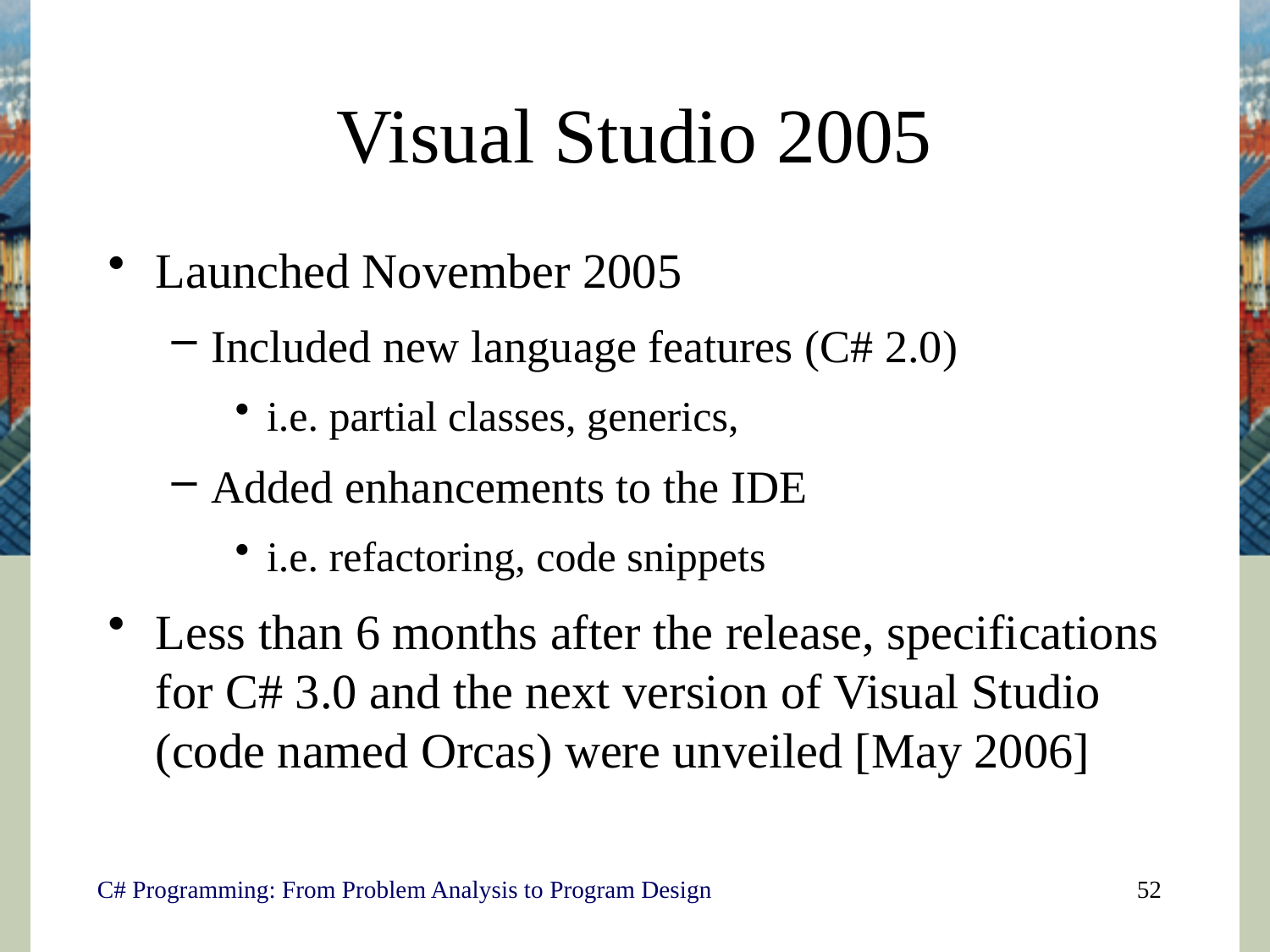

# Visual Studio 2005
Launched November 2005
Included new language features (C# 2.0)
i.e. partial classes, generics,
Added enhancements to the IDE
i.e. refactoring, code snippets
Less than 6 months after the release, specifications for C# 3.0 and the next version of Visual Studio (code named Orcas) were unveiled [May 2006]

C# Programming: From Problem Analysis to Program Design

52